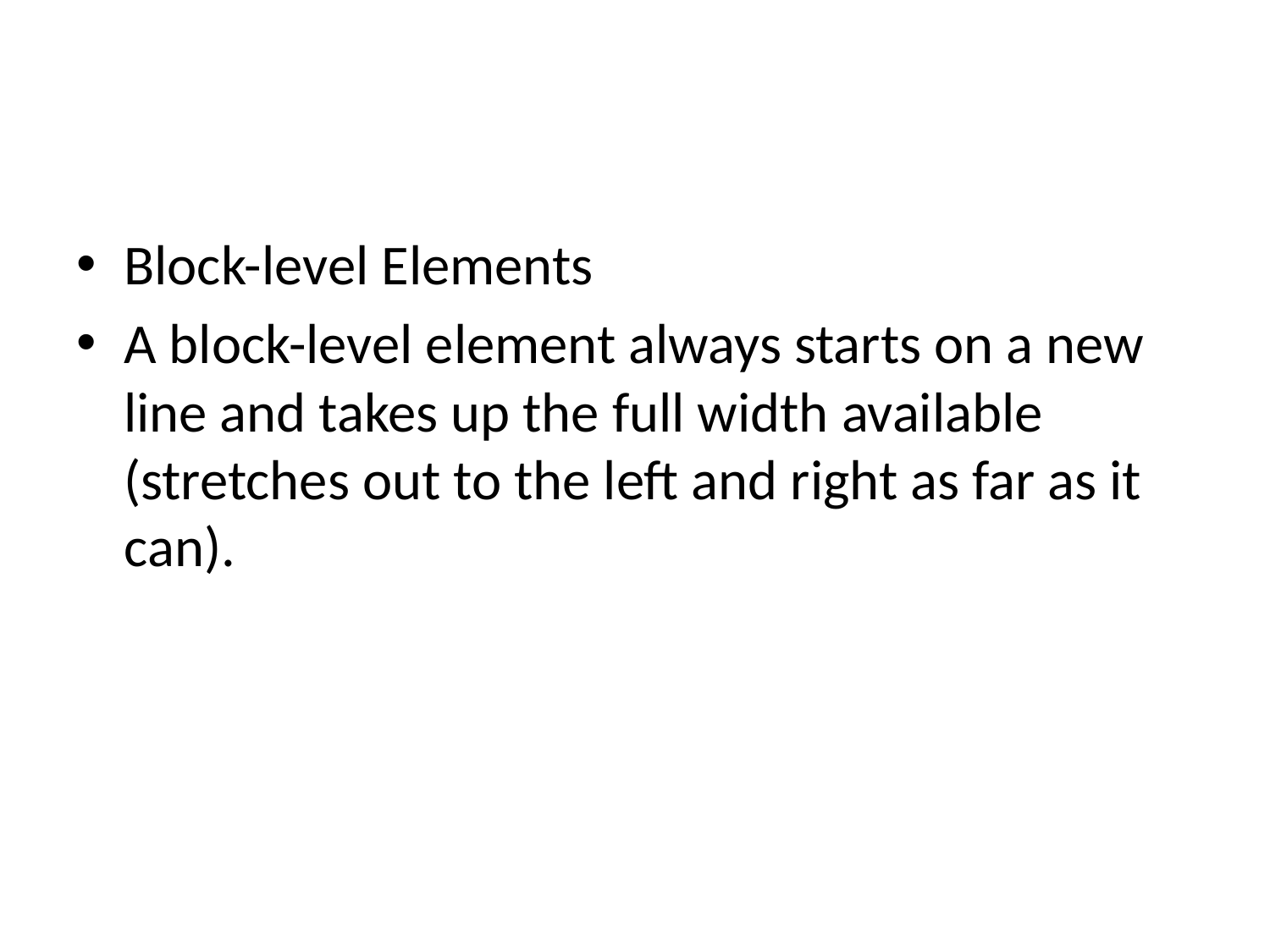

#
Block-level Elements
A block-level element always starts on a new line and takes up the full width available (stretches out to the left and right as far as it can).